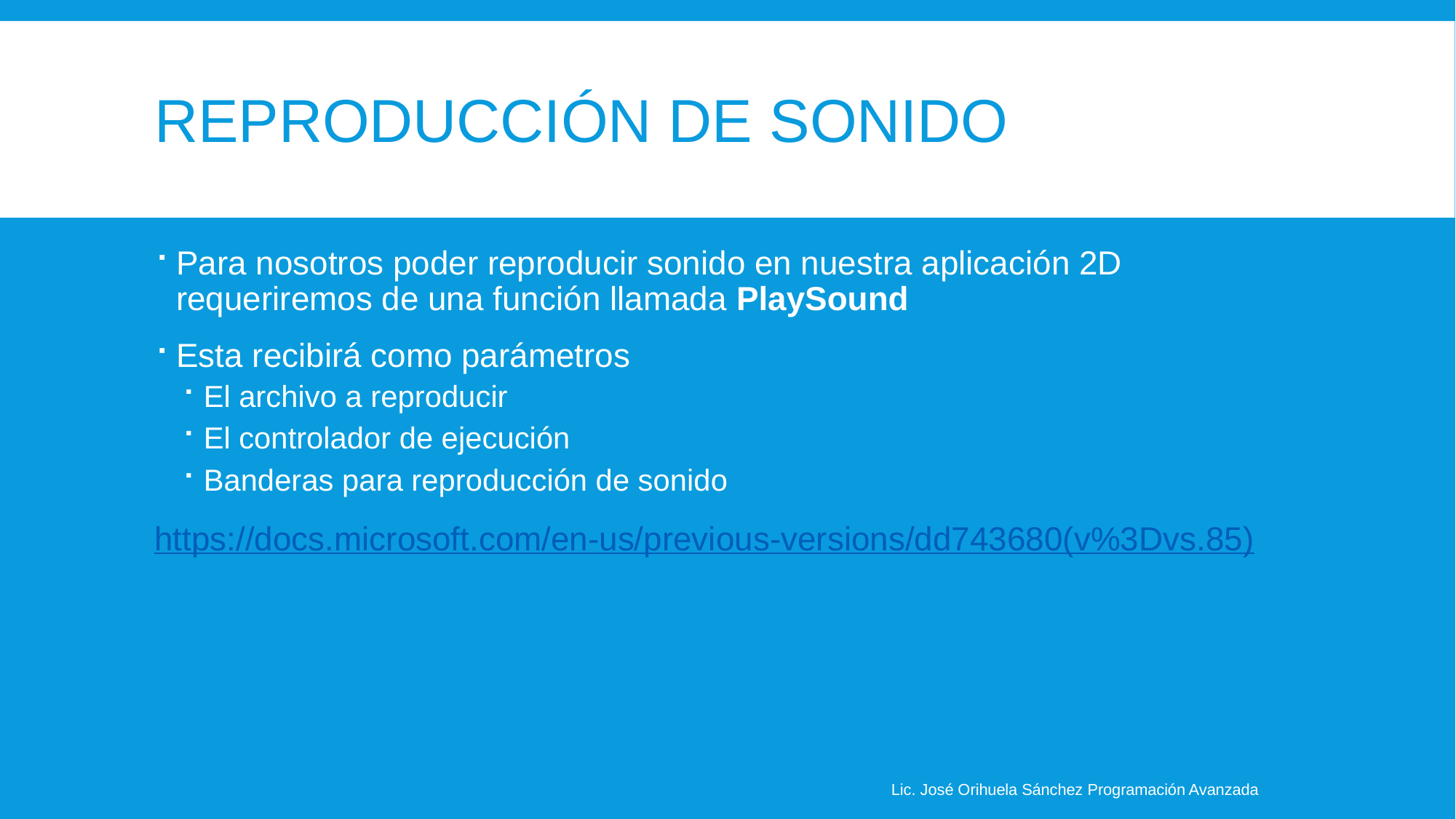

# Reproducción de sonido
Para nosotros poder reproducir sonido en nuestra aplicación 2D requeriremos de una función llamada PlaySound
Esta recibirá como parámetros
El archivo a reproducir
El controlador de ejecución
Banderas para reproducción de sonido
https://docs.microsoft.com/en-us/previous-versions/dd743680(v%3Dvs.85)
Lic. José Orihuela Sánchez Programación Avanzada